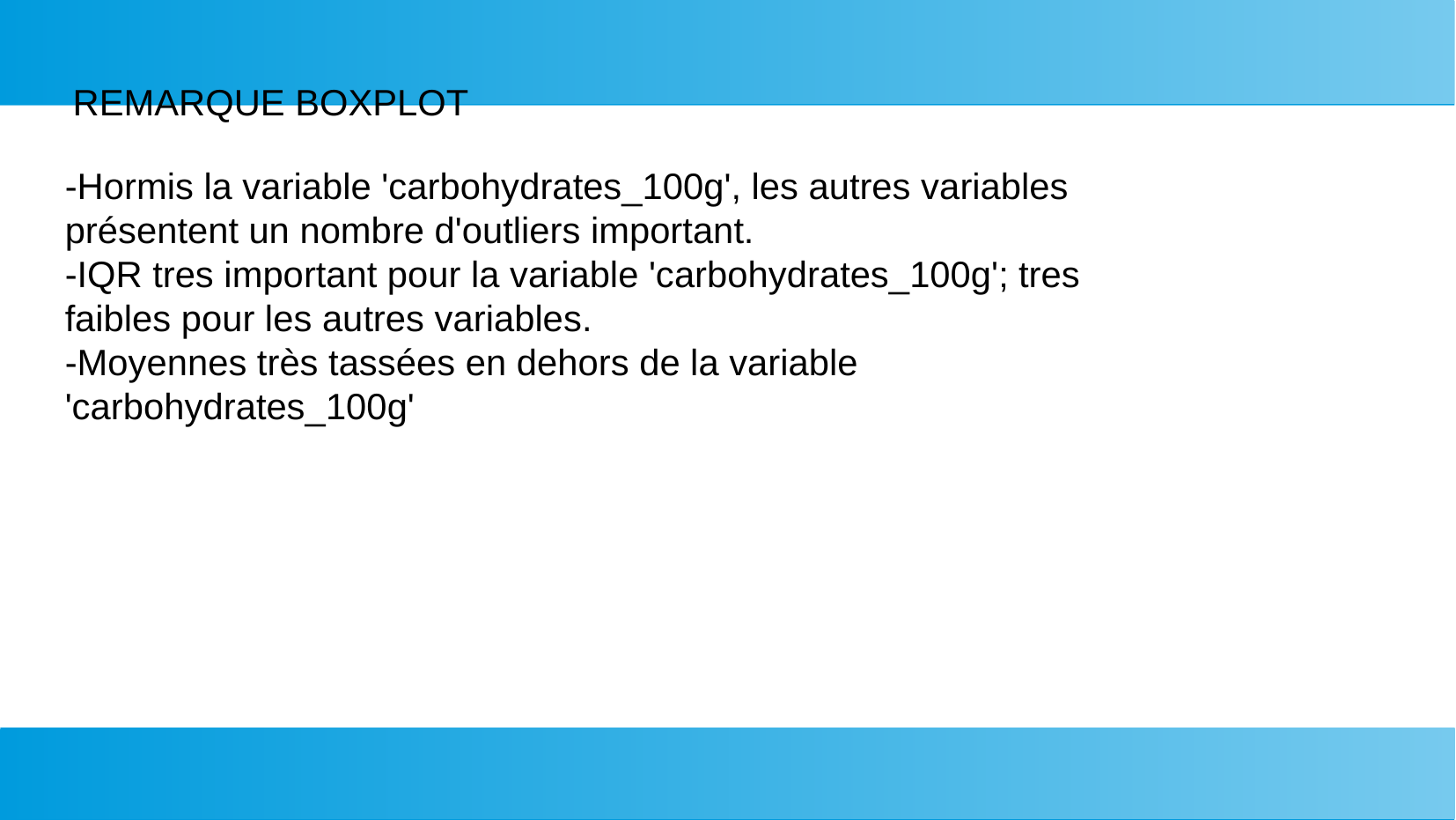

# REMARQUE BOXPLOT
-Hormis la variable 'carbohydrates_100g', les autres variables présentent un nombre d'outliers important.
-IQR tres important pour la variable 'carbohydrates_100g'; tres faibles pour les autres variables.
-Moyennes très tassées en dehors de la variable 'carbohydrates_100g'